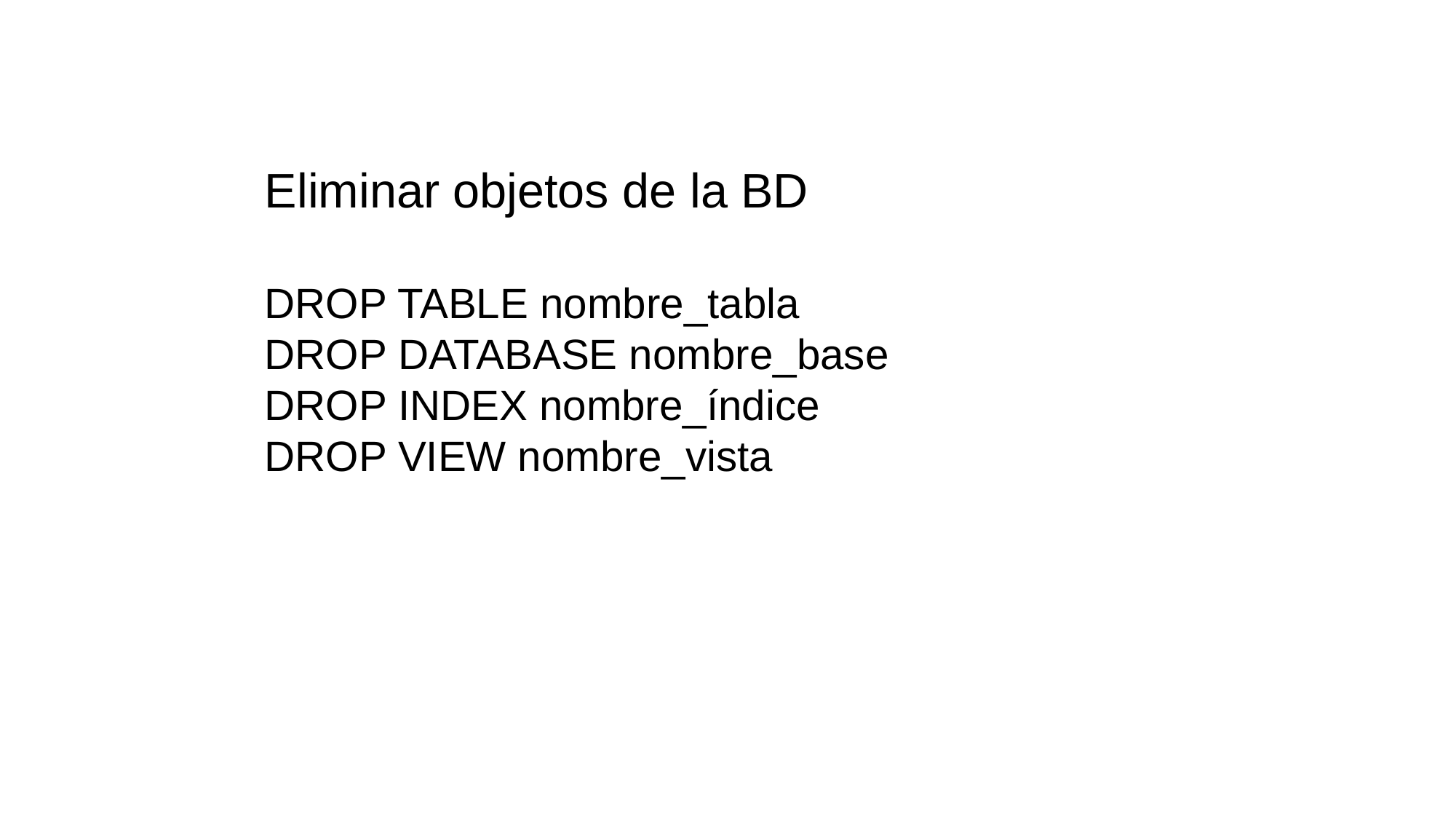

Eliminar objetos de la BD

DROP TABLE nombre_tabla
DROP DATABASE nombre_base
DROP INDEX nombre_índice
DROP VIEW nombre_vista